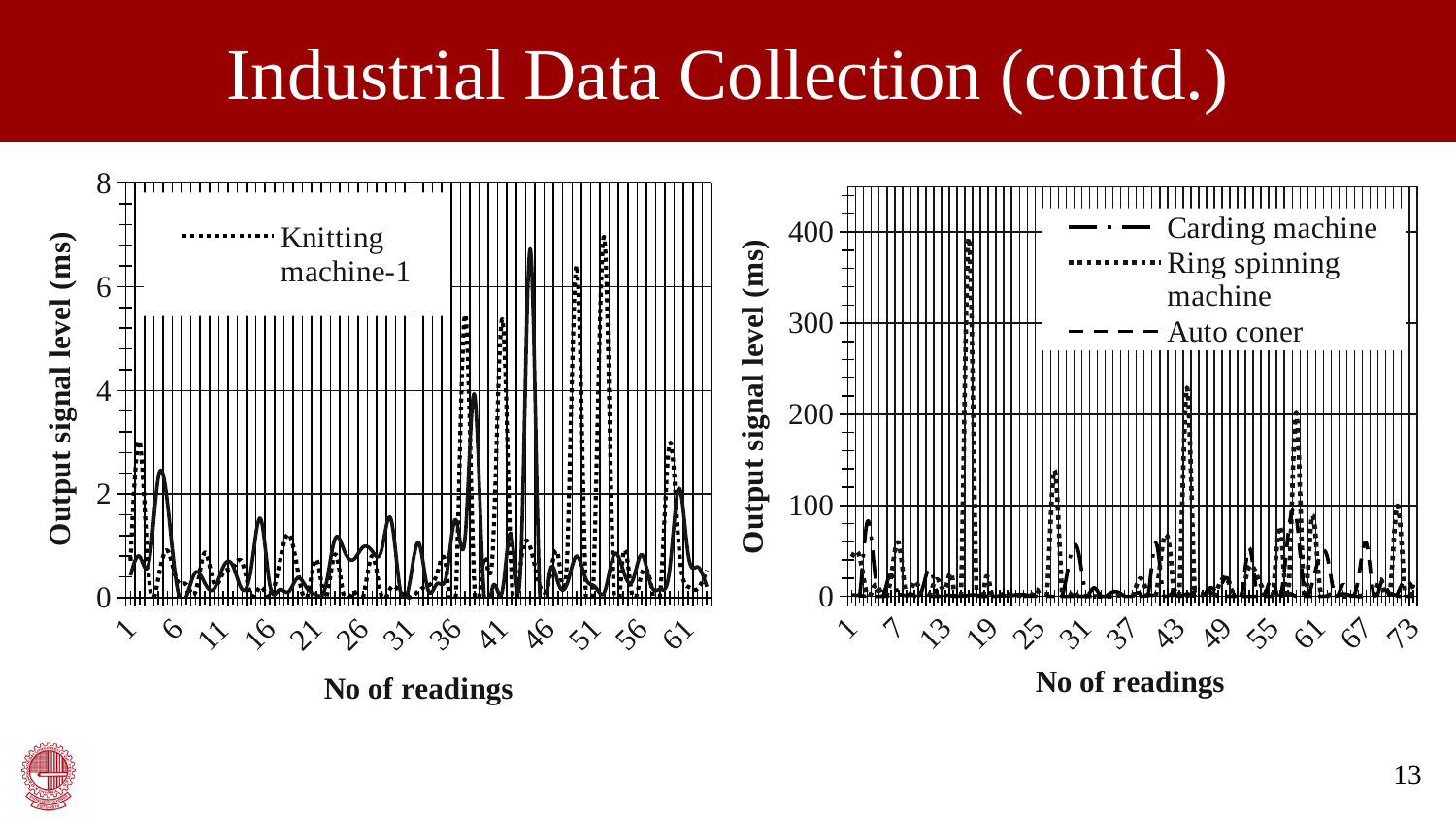

# Industrial Data Collection (contd.)

### Chart

| Category | Carding machine | Ring spinning machine | Auto coner  |
|---|---|---|---|

### Chart

| Category | Knitting machine-1 | Knitting machine-2 |
|---|---|---|
13